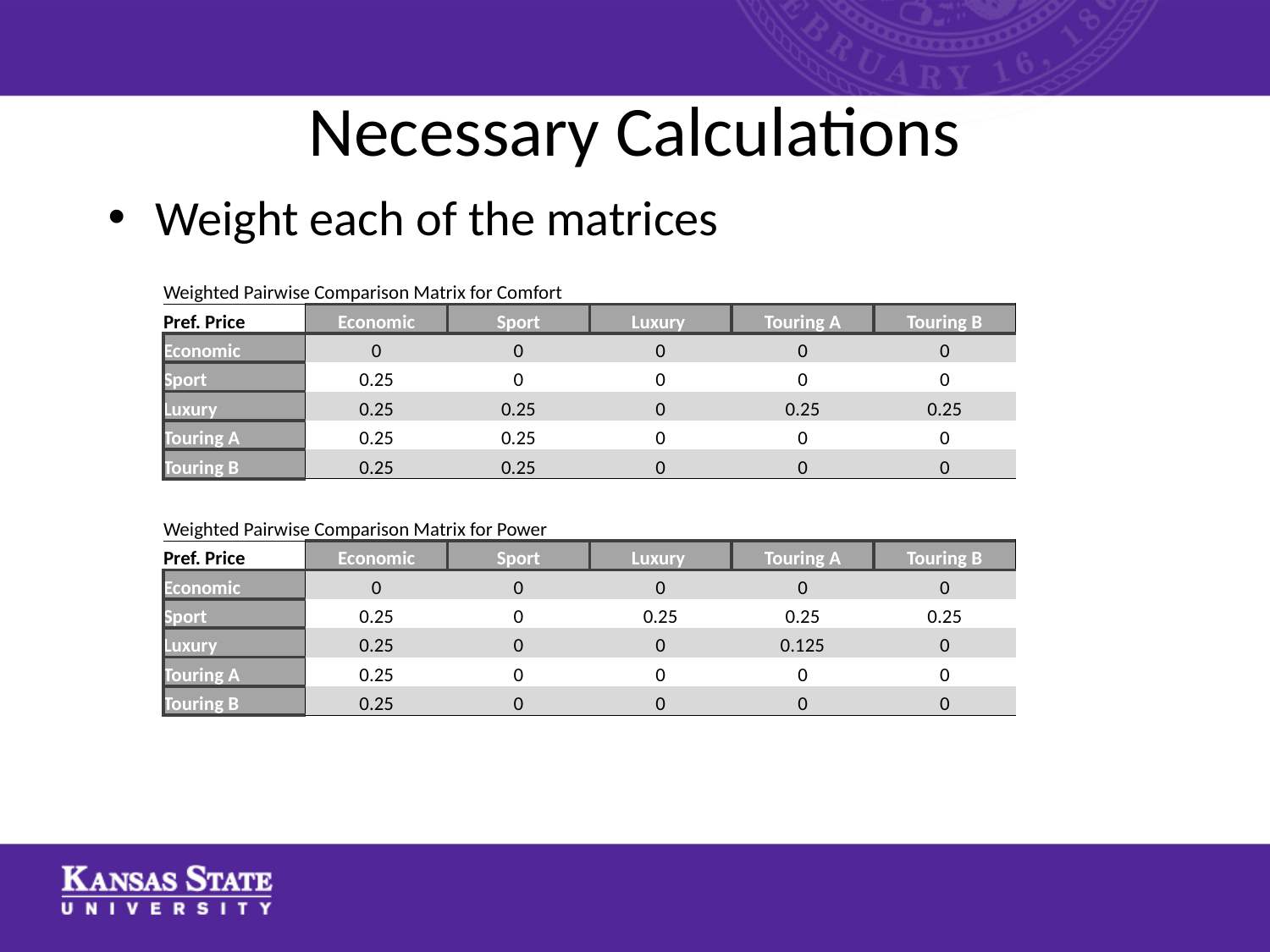

# Necessary Calculations
Weight each of the matrices

| Weighted Pairwise Comparison Matrix for Comfort |  |  |  |  |  |
| --- | --- | --- | --- | --- | --- |
| Pref. Price | Economic | Sport | Luxury | Touring A | Touring B |
| Economic | 0 | 0 | 0 | 0 | 0 |
| Sport | 0.25 | 0 | 0 | 0 | 0 |
| Luxury | 0.25 | 0.25 | 0 | 0.25 | 0.25 |
| Touring A | 0.25 | 0.25 | 0 | 0 | 0 |
| Touring B | 0.25 | 0.25 | 0 | 0 | 0 |
| Weighted Pairwise Comparison Matrix for Power |  |  |  |  |  |
| --- | --- | --- | --- | --- | --- |
| Pref. Price | Economic | Sport | Luxury | Touring A | Touring B |
| Economic | 0 | 0 | 0 | 0 | 0 |
| Sport | 0.25 | 0 | 0.25 | 0.25 | 0.25 |
| Luxury | 0.25 | 0 | 0 | 0.125 | 0 |
| Touring A | 0.25 | 0 | 0 | 0 | 0 |
| Touring B | 0.25 | 0 | 0 | 0 | 0 |